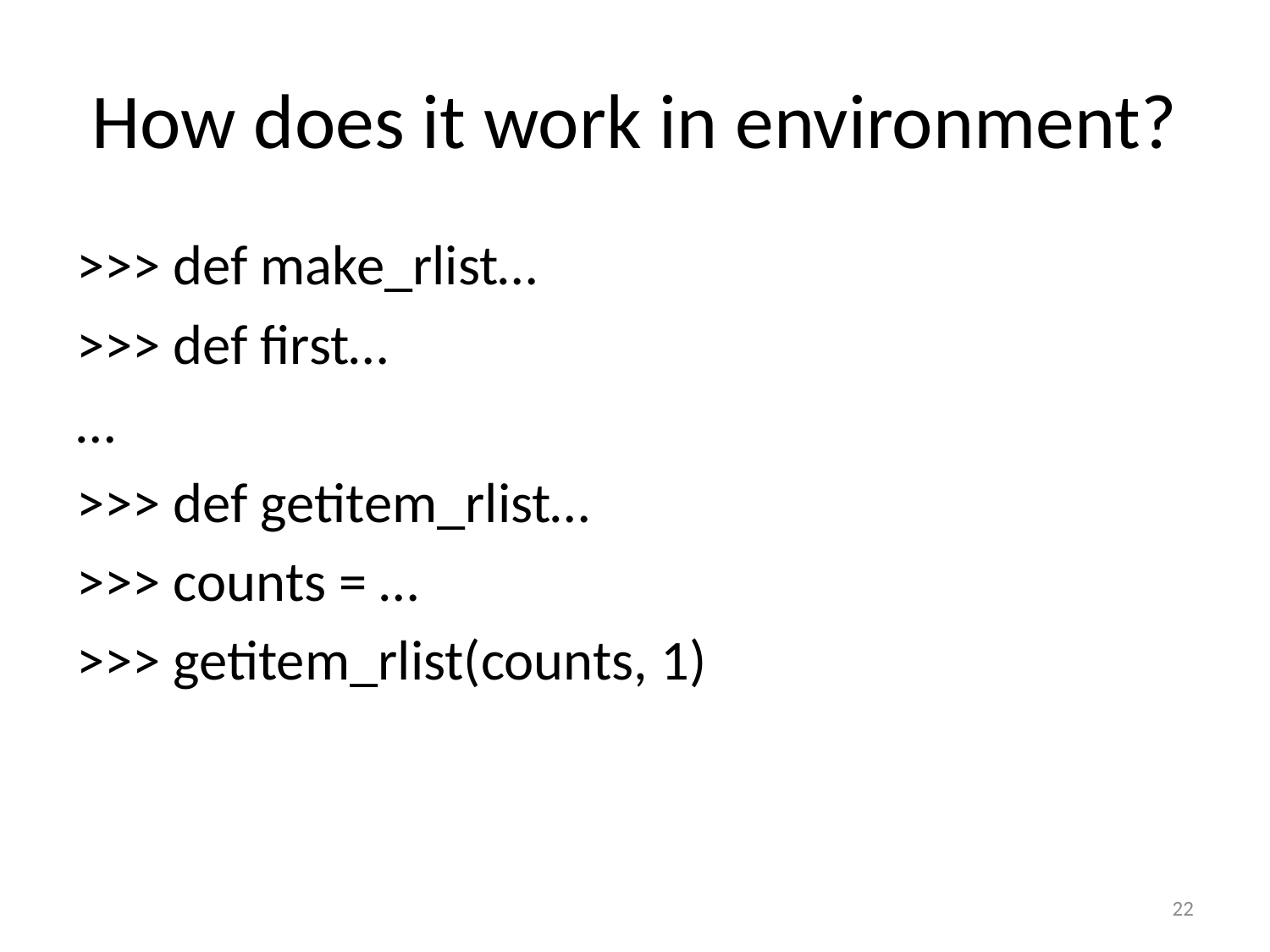

# How does it work in environment?
>>> def make_rlist…
>>> def first…
…
>>> def getitem_rlist…
>>> counts = …
>>> getitem_rlist(counts, 1)
22